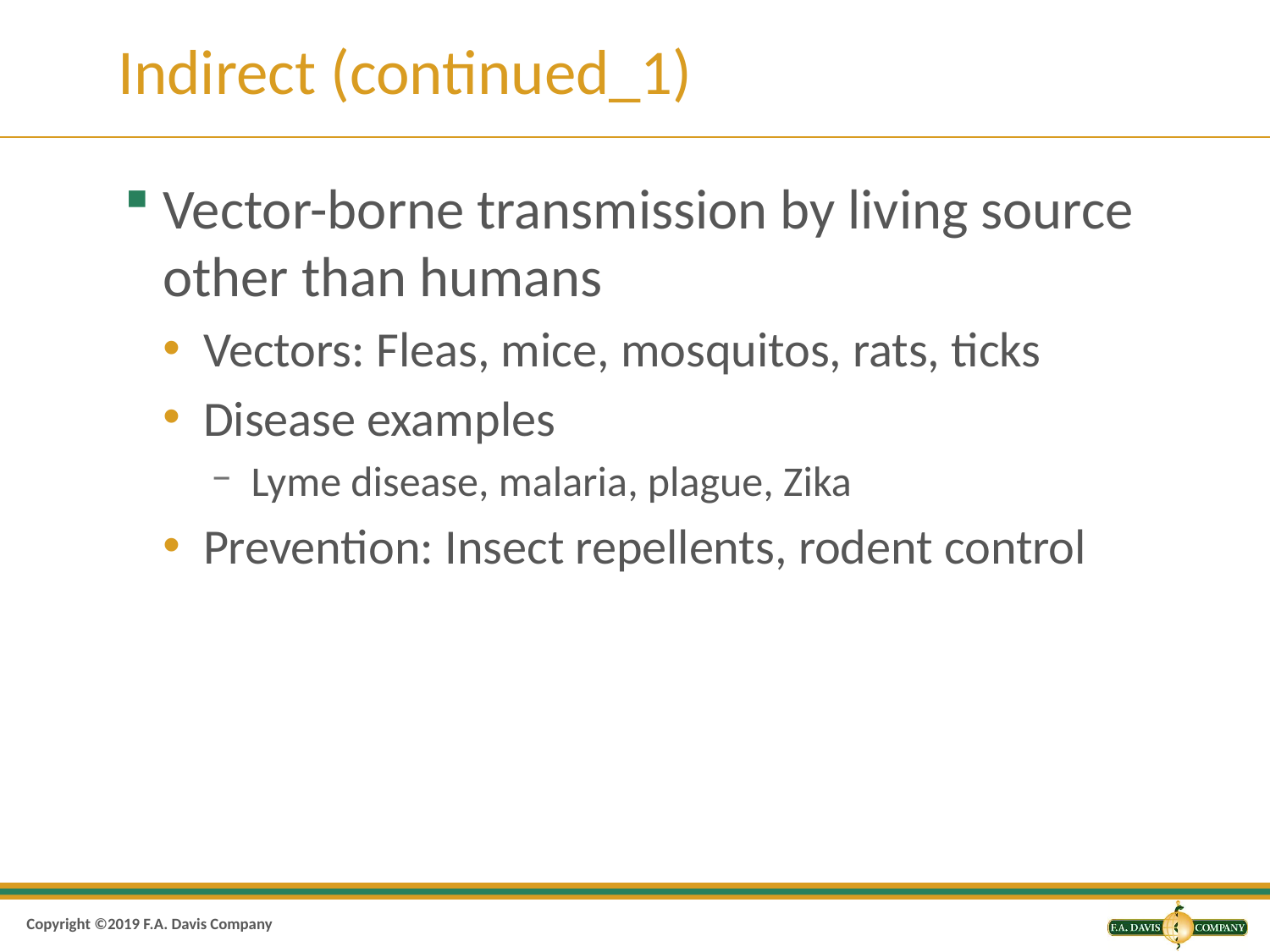

# Indirect (continued_1)
Vector-borne transmission by living source other than humans
Vectors: Fleas, mice, mosquitos, rats, ticks
Disease examples
Lyme disease, malaria, plague, Zika
Prevention: Insect repellents, rodent control